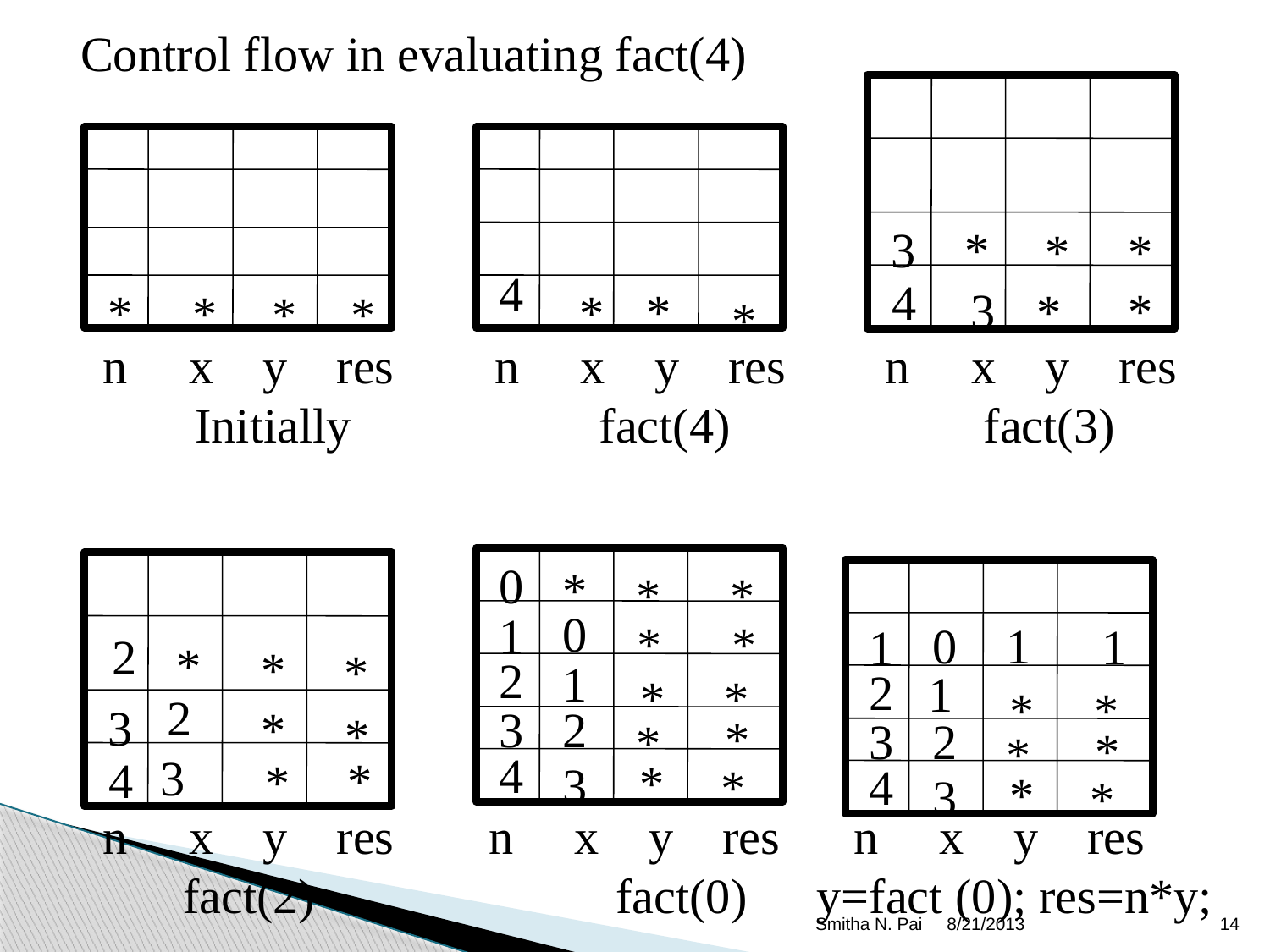

Control flow in evaluating fact(4)

3
*
4

*
*
4
3
*
*
*
*
*
4
*
*
*
*
n     x    y    res     fact(4)
n     x    y    res    fact(3)
n     x    y    res     Initially
0
0

0
1
2
1
3
2
4
3
*
*
*
*
*
*
*
*
*
*
*

2
3
4
2
*
*
*
3

0
1
2
1
3
2
4
3

1
1
*
*
*
*
*
*
*
*
*
*

n     x    y    res fact(2)
n     x    y    res 	fact(0)
   n     x    y    res
y=fact (0); res=n*y;
Smitha N. Pai
8/21/2013
14